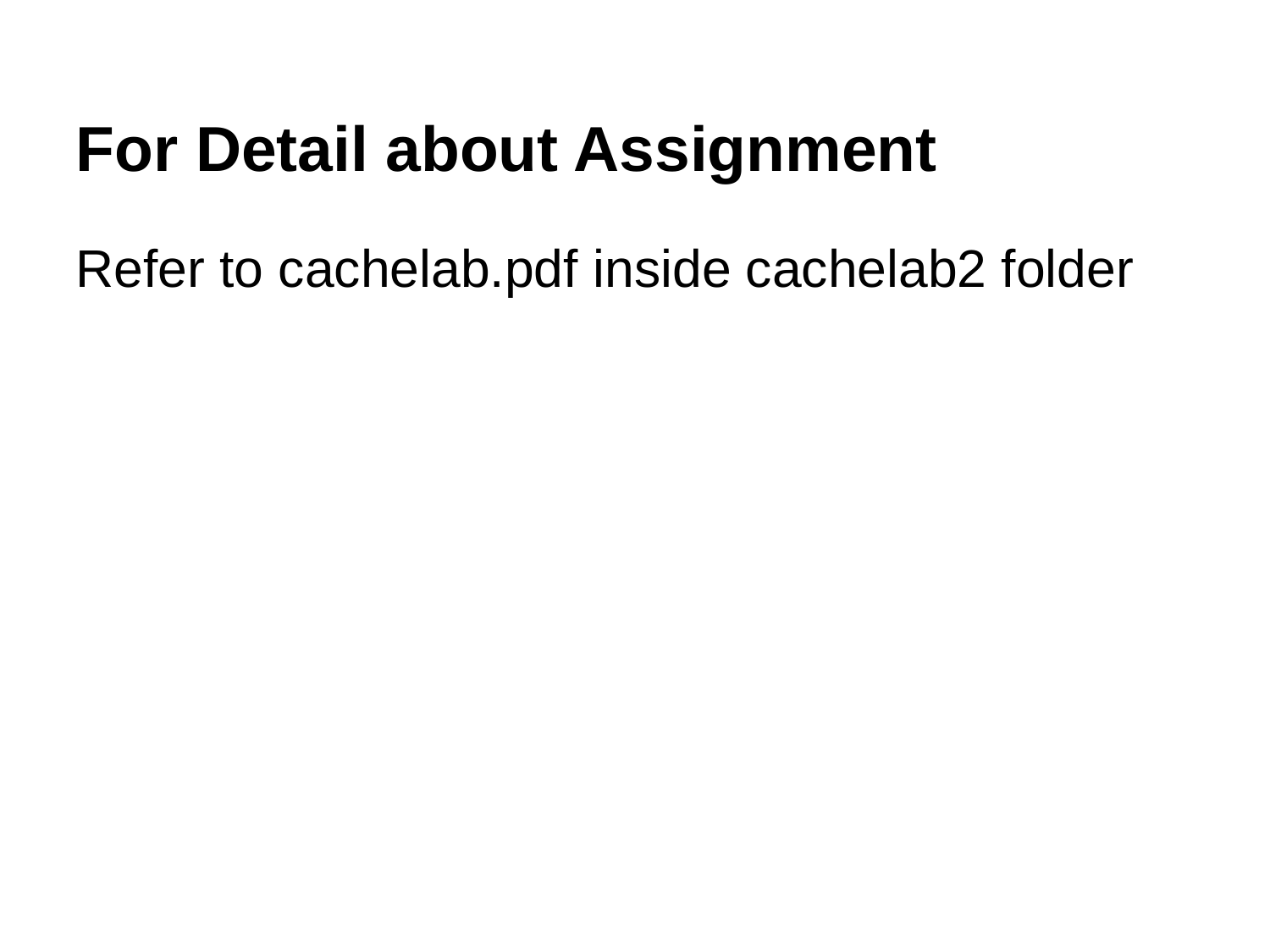

For Detail about Assignment
Refer to cachelab.pdf inside cachelab2 folder